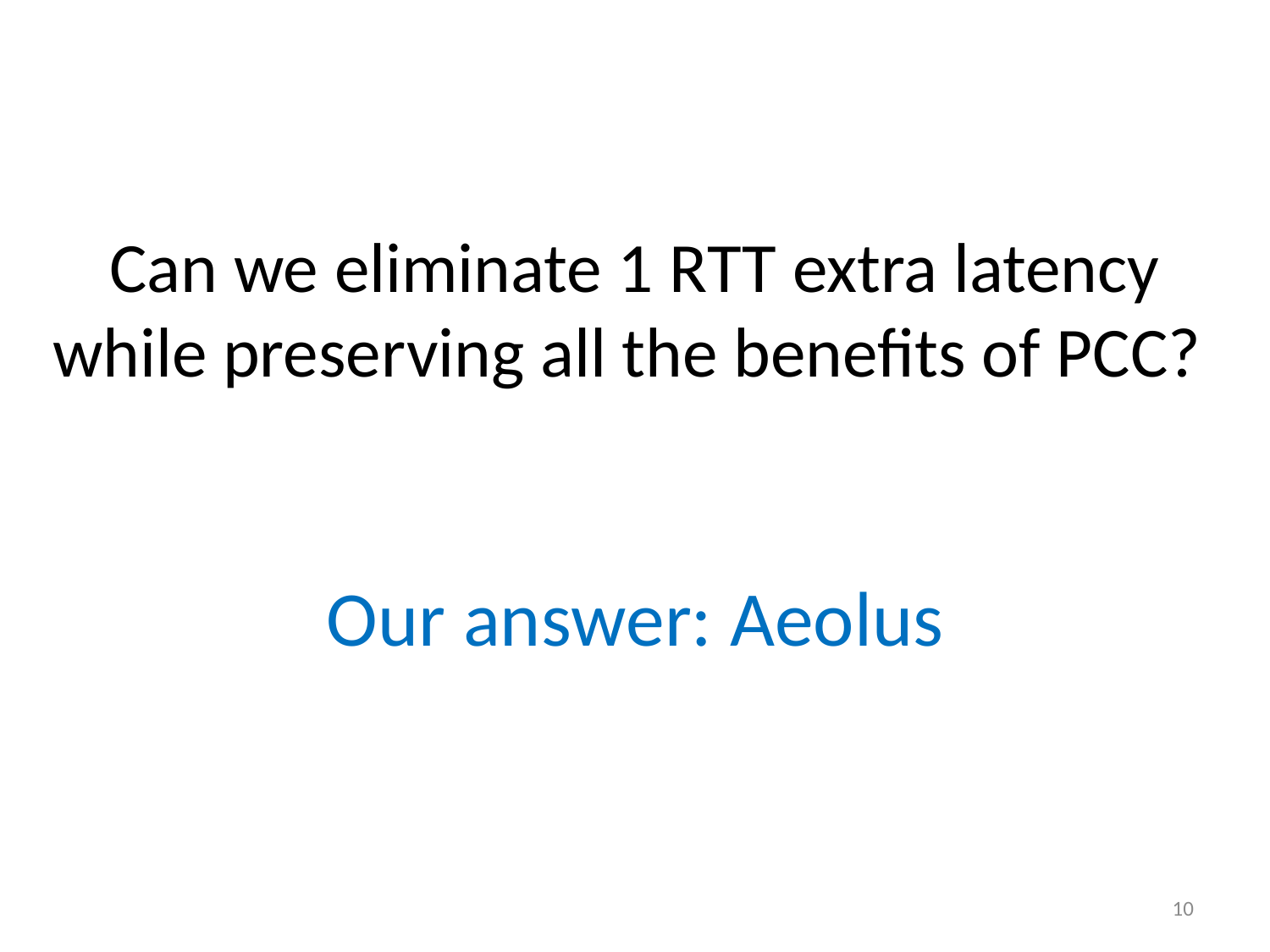

# Can we eliminate 1 RTT extra latency while preserving all the benefits of PCC?
Our answer: Aeolus
10